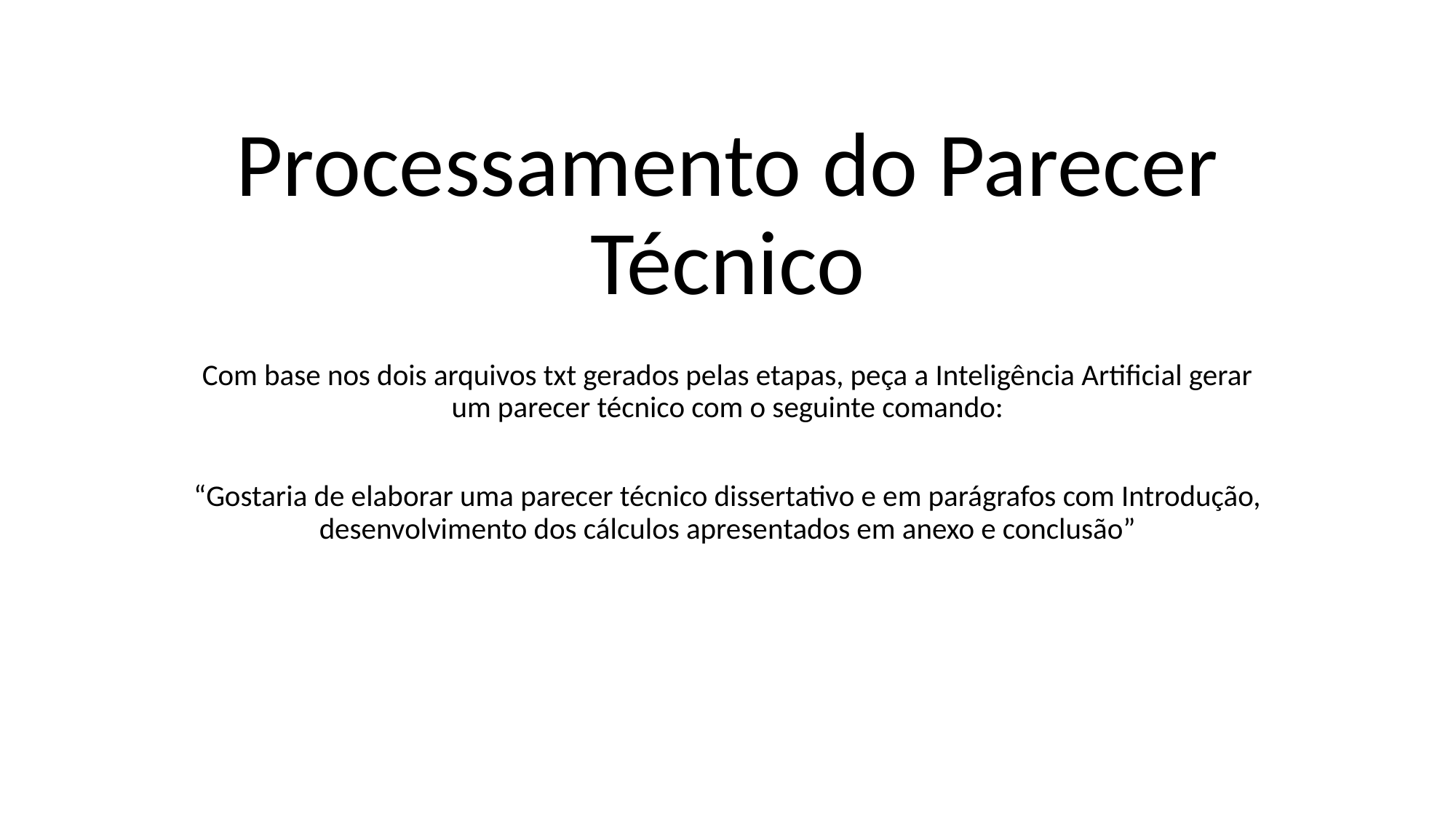

# Processamento do Parecer Técnico
Com base nos dois arquivos txt gerados pelas etapas, peça a Inteligência Artificial gerar um parecer técnico com o seguinte comando:

“Gostaria de elaborar uma parecer técnico dissertativo e em parágrafos com Introdução, desenvolvimento dos cálculos apresentados em anexo e conclusão”